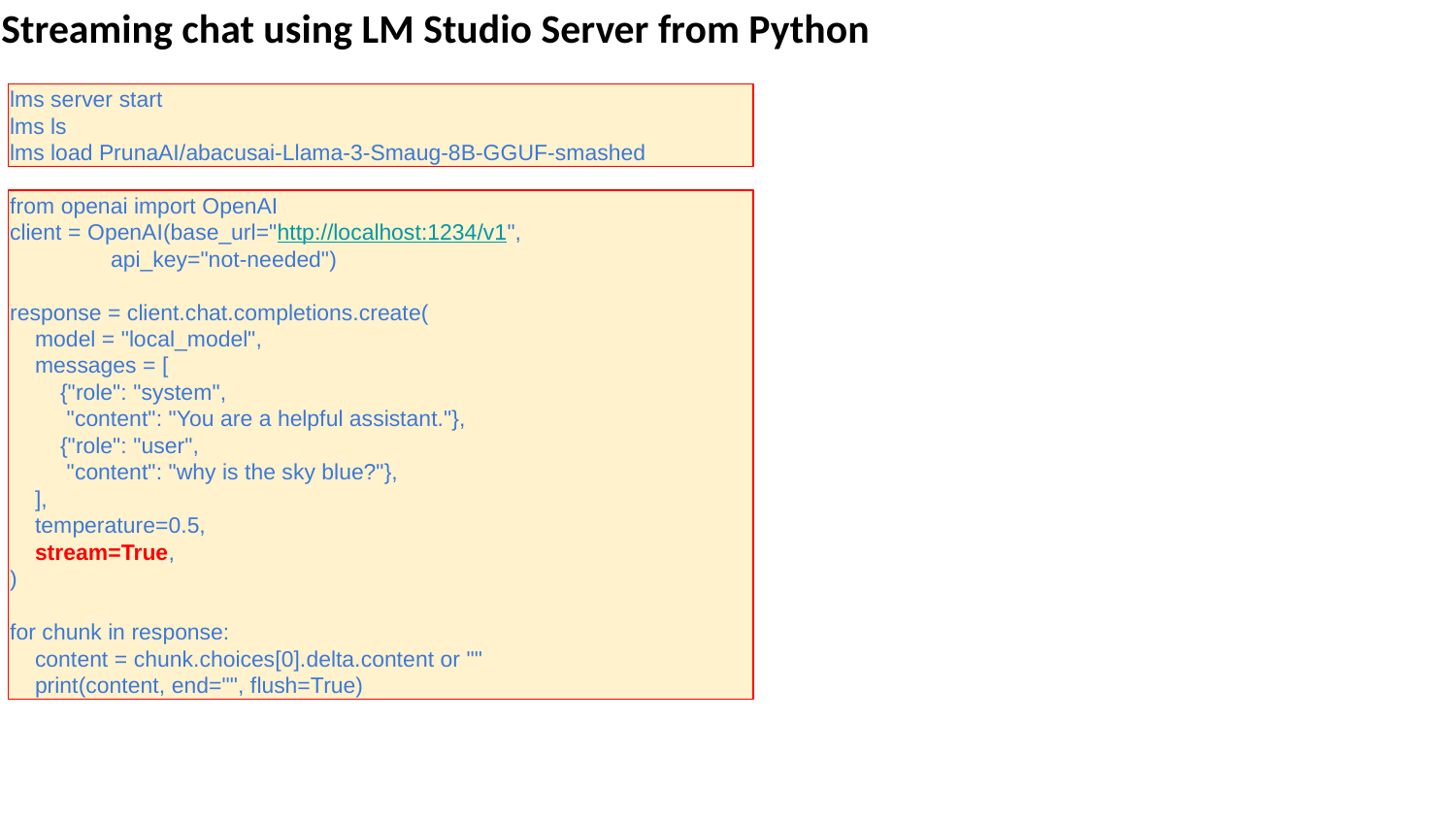

Streaming chat using LM Studio Server from Python
lms server start
lms ls
lms load PrunaAI/abacusai-Llama-3-Smaug-8B-GGUF-smashed
from openai import OpenAI
client = OpenAI(base_url="http://localhost:1234/v1",
                api_key="not-needed")

response = client.chat.completions.create(
    model = "local_model",
    messages = [
        {"role": "system",
         "content": "You are a helpful assistant."},
        {"role": "user",
         "content": "why is the sky blue?"},
    ],
    temperature=0.5,
    stream=True,
)

for chunk in response:
    content = chunk.choices[0].delta.content or ""
    print(content, end="", flush=True)